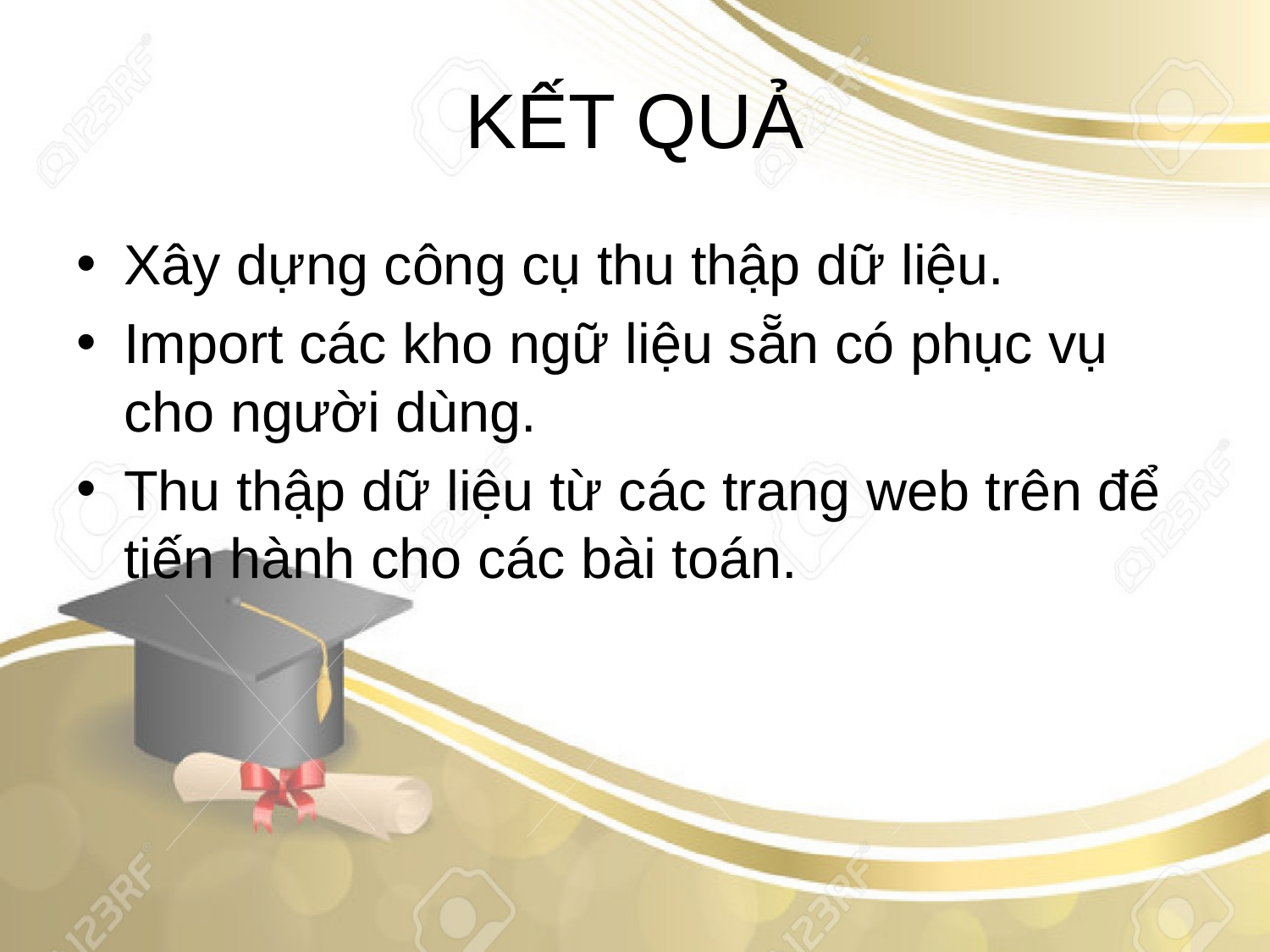

# KẾT QUẢ
Xây dựng công cụ thu thập dữ liệu.
Import các kho ngữ liệu sẵn có phục vụ cho người dùng.
Thu thập dữ liệu từ các trang web trên để tiến hành cho các bài toán.